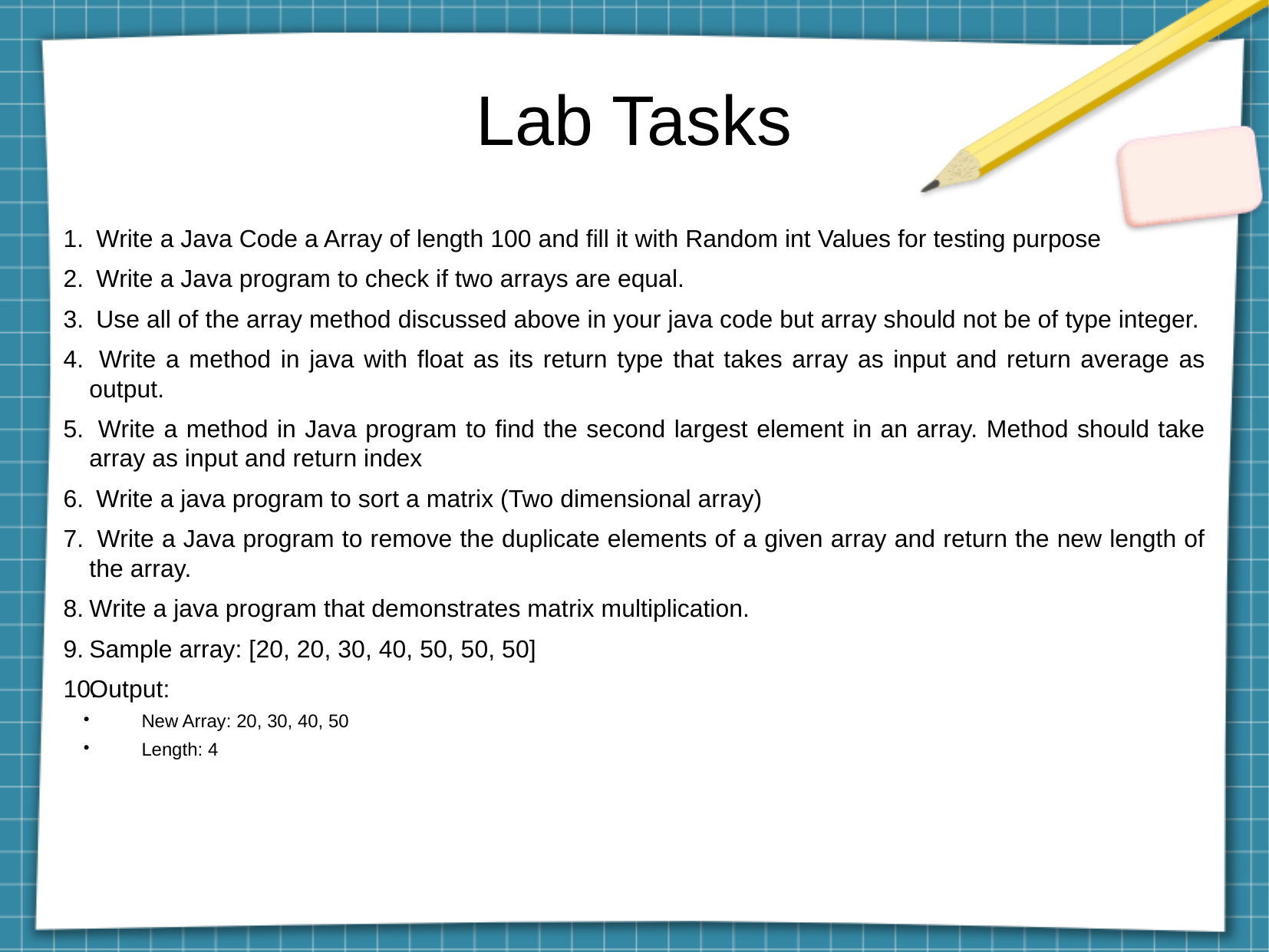

Lab Tasks
 Write a Java Code a Array of length 100 and fill it with Random int Values for testing purpose
 Write a Java program to check if two arrays are equal.
 Use all of the array method discussed above in your java code but array should not be of type integer.
 Write a method in java with float as its return type that takes array as input and return average as output.
 Write a method in Java program to find the second largest element in an array. Method should take array as input and return index
 Write a java program to sort a matrix (Two dimensional array)
 Write a Java program to remove the duplicate elements of a given array and return the new length of the array.
Write a java program that demonstrates matrix multiplication.
Sample array: [20, 20, 30, 40, 50, 50, 50]
Output:
New Array: 20, 30, 40, 50
Length: 4